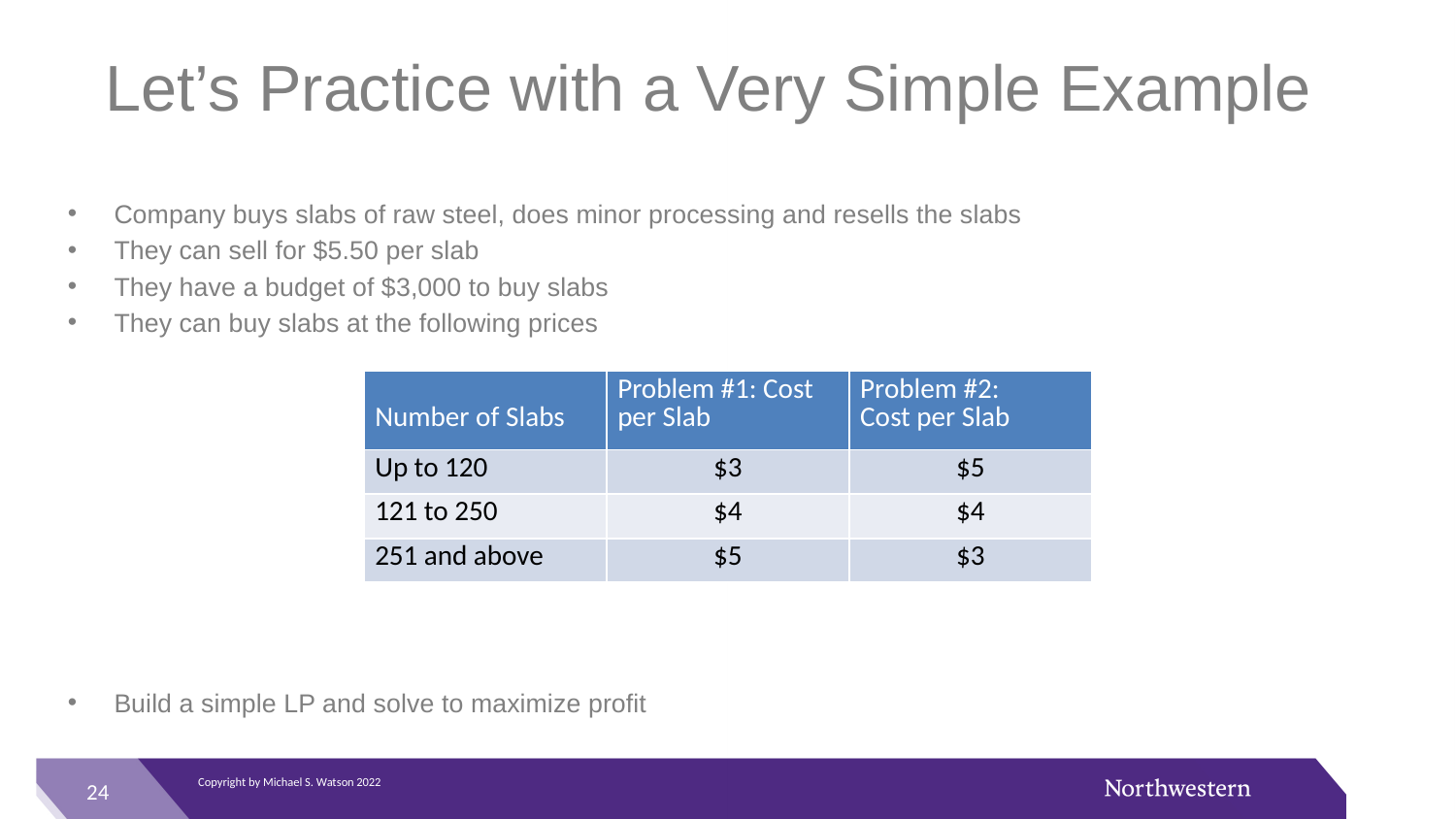

# Let’s Practice with a Very Simple Example
Company buys slabs of raw steel, does minor processing and resells the slabs
They can sell for $5.50 per slab
They have a budget of $3,000 to buy slabs
They can buy slabs at the following prices

Build a simple LP and solve to maximize profit
| Number of Slabs | Problem #1: Cost per Slab | Problem #2: Cost per Slab |
| --- | --- | --- |
| Up to 120 | $3 | $5 |
| 121 to 250 | $4 | $4 |
| 251 and above | $5 | $3 |